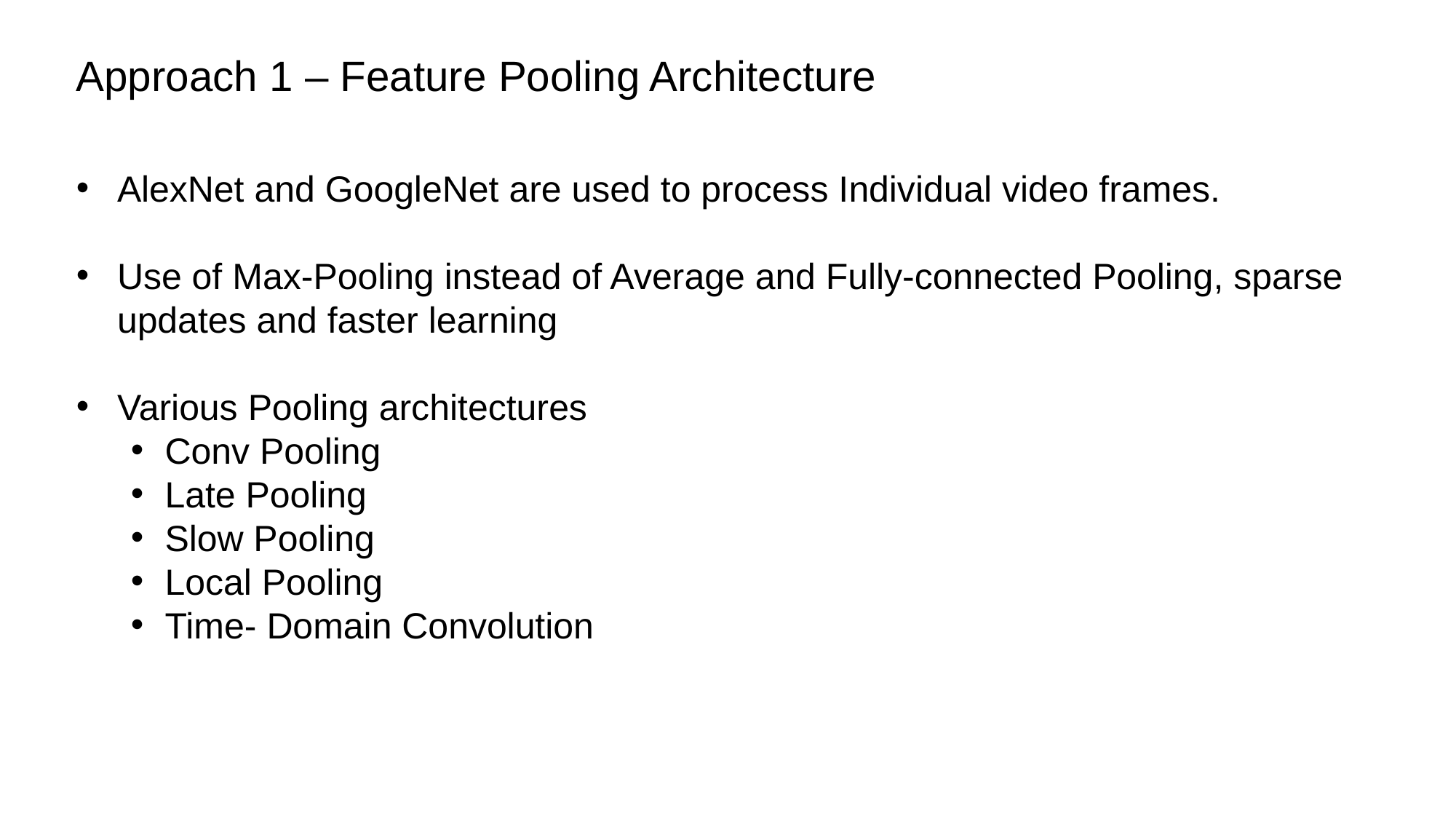

Approach 1 – Feature Pooling Architecture

AlexNet and GoogleNet are used to process Individual video frames.

Use of Max-Pooling instead of Average and Fully-connected Pooling, sparse updates and faster learning

Various Pooling architectures
Conv Pooling
Late Pooling
Slow Pooling
Local Pooling
Time- Domain Convolution